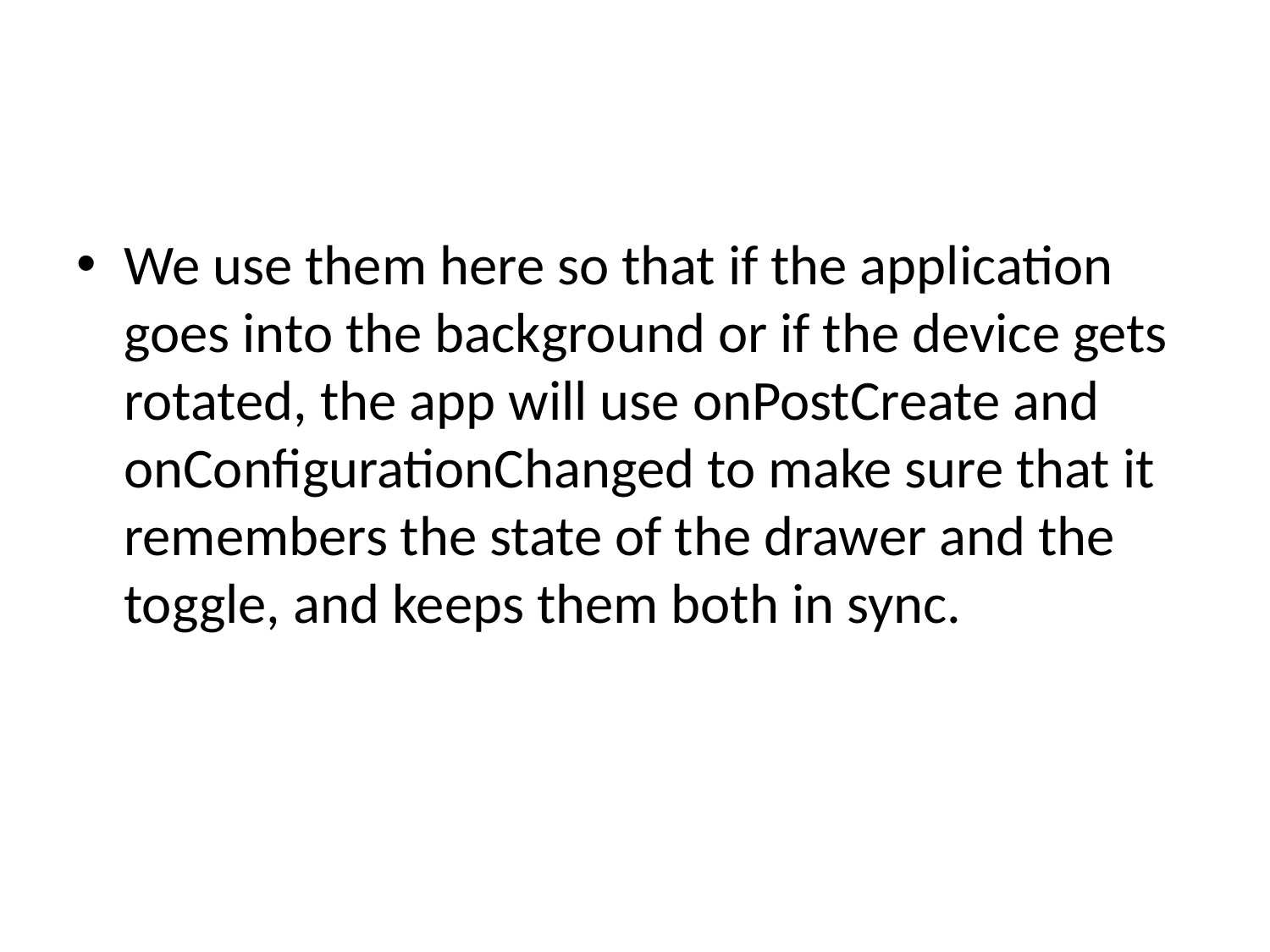

#
We use them here so that if the application goes into the background or if the device gets rotated, the app will use onPostCreate and onConfigurationChanged to make sure that it remembers the state of the drawer and the toggle, and keeps them both in sync.